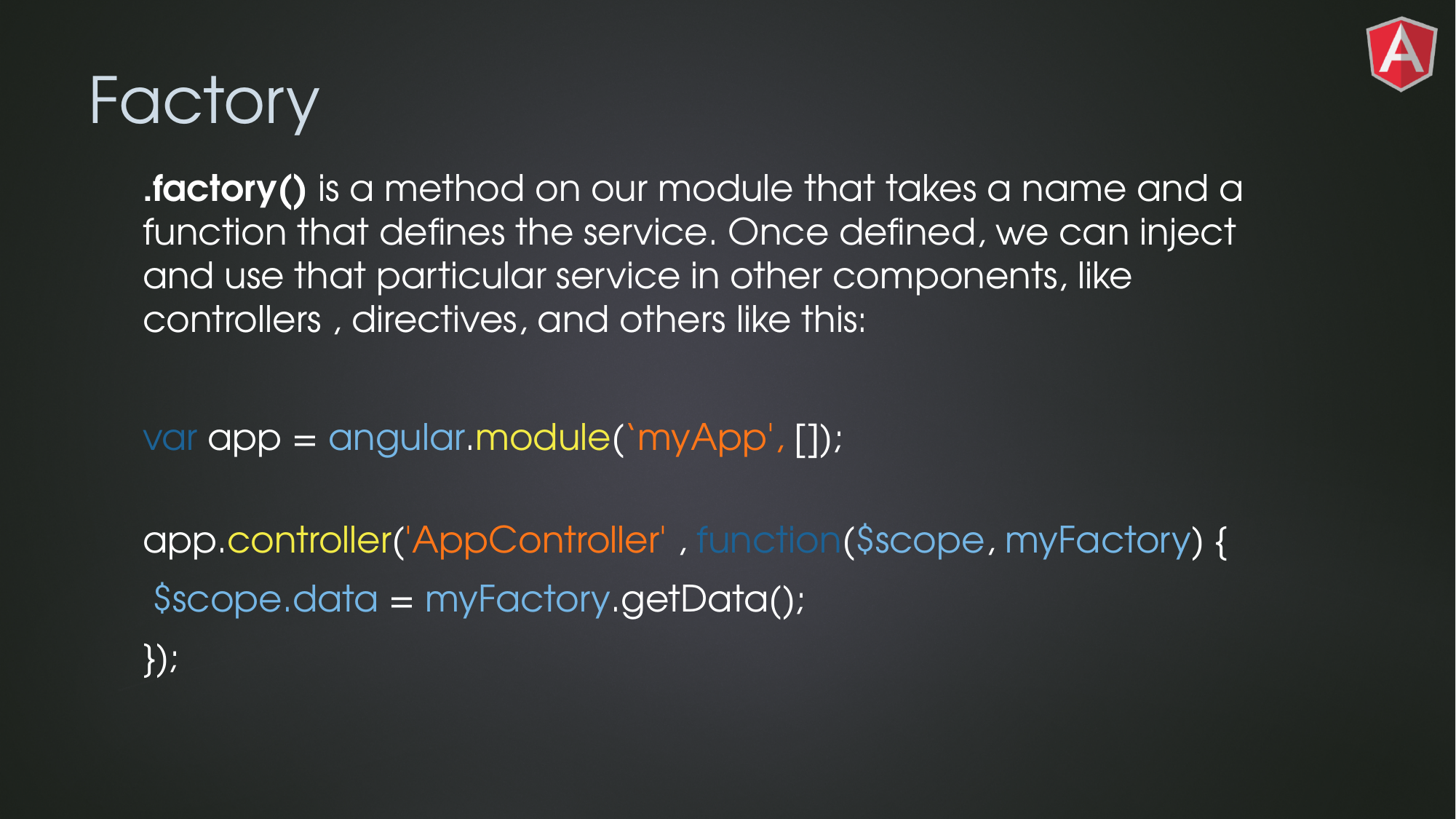

# Factory
.factory() is a method on our module that takes a name and a function that defines the service. Once defined, we can inject and use that particular service in other components, like controllers , directives, and others like this:

var app = angular.module(‘myApp', []);
app.controller('AppController' , function($scope, myFactory) {
 $scope.data = myFactory.getData();
});